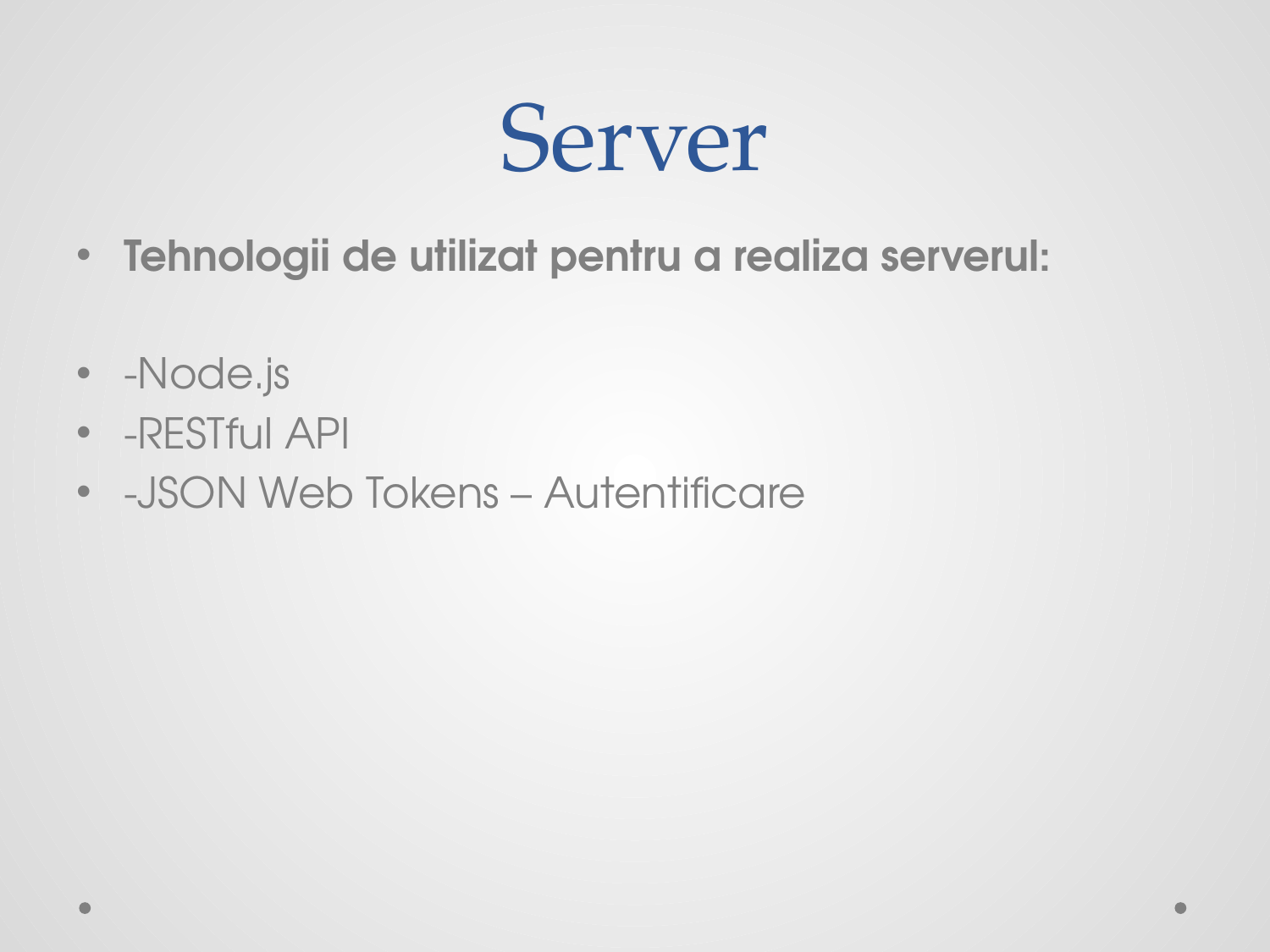

# Server
Tehnologii de utilizat pentru a realiza serverul:

-Node.js
-RESTful API
-JSON Web Tokens – Autentificare